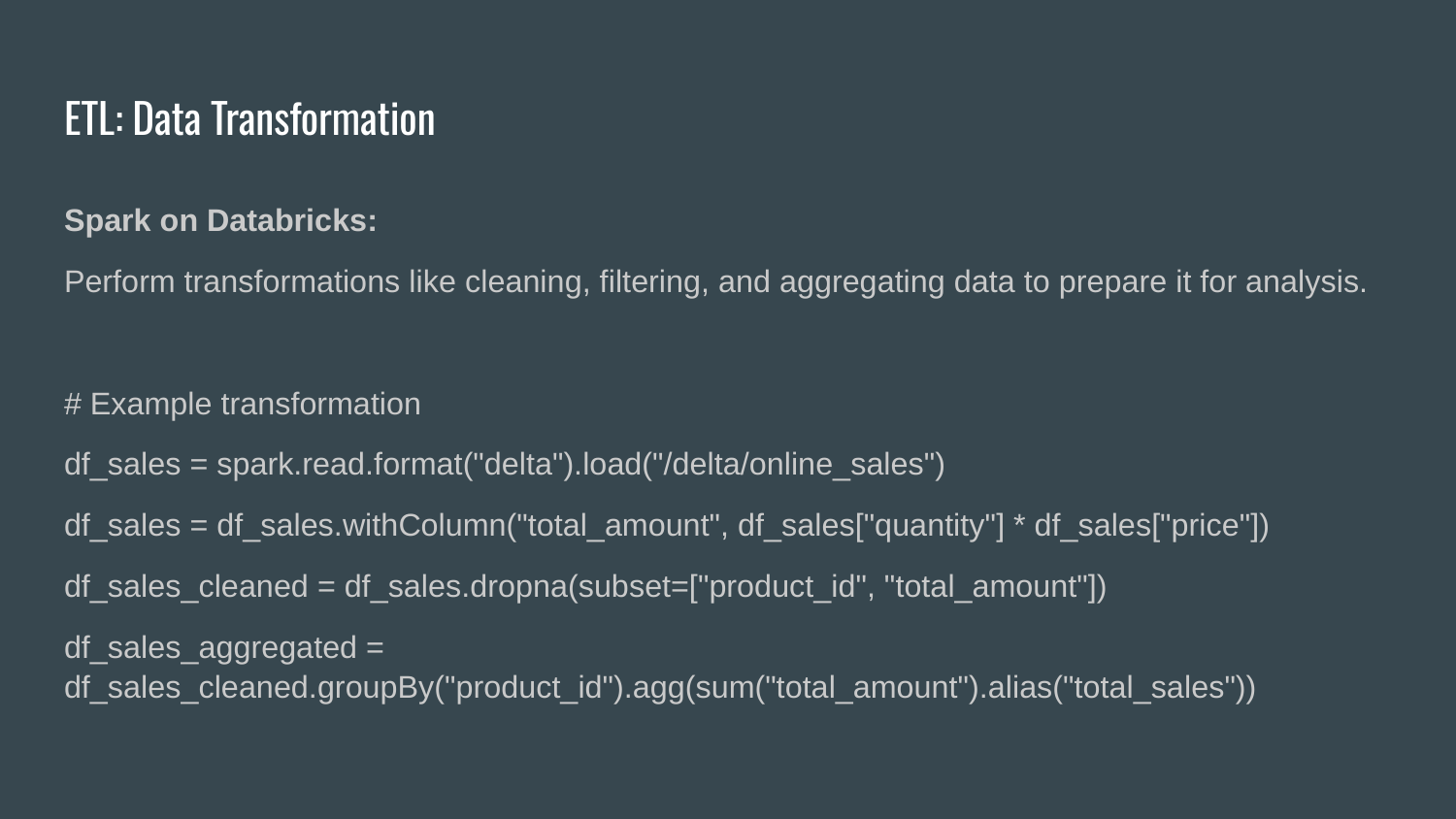

# ETL: Data Transformation
Spark on Databricks:
Perform transformations like cleaning, filtering, and aggregating data to prepare it for analysis.

# Example transformation
df_sales = spark.read.format("delta").load("/delta/online_sales")
df_sales = df_sales.withColumn("total_amount", df_sales["quantity"] * df_sales["price"])
df_sales_cleaned = df_sales.dropna(subset=["product_id", "total_amount"])
df_sales_aggregated = df_sales_cleaned.groupBy("product_id").agg(sum("total_amount").alias("total_sales"))